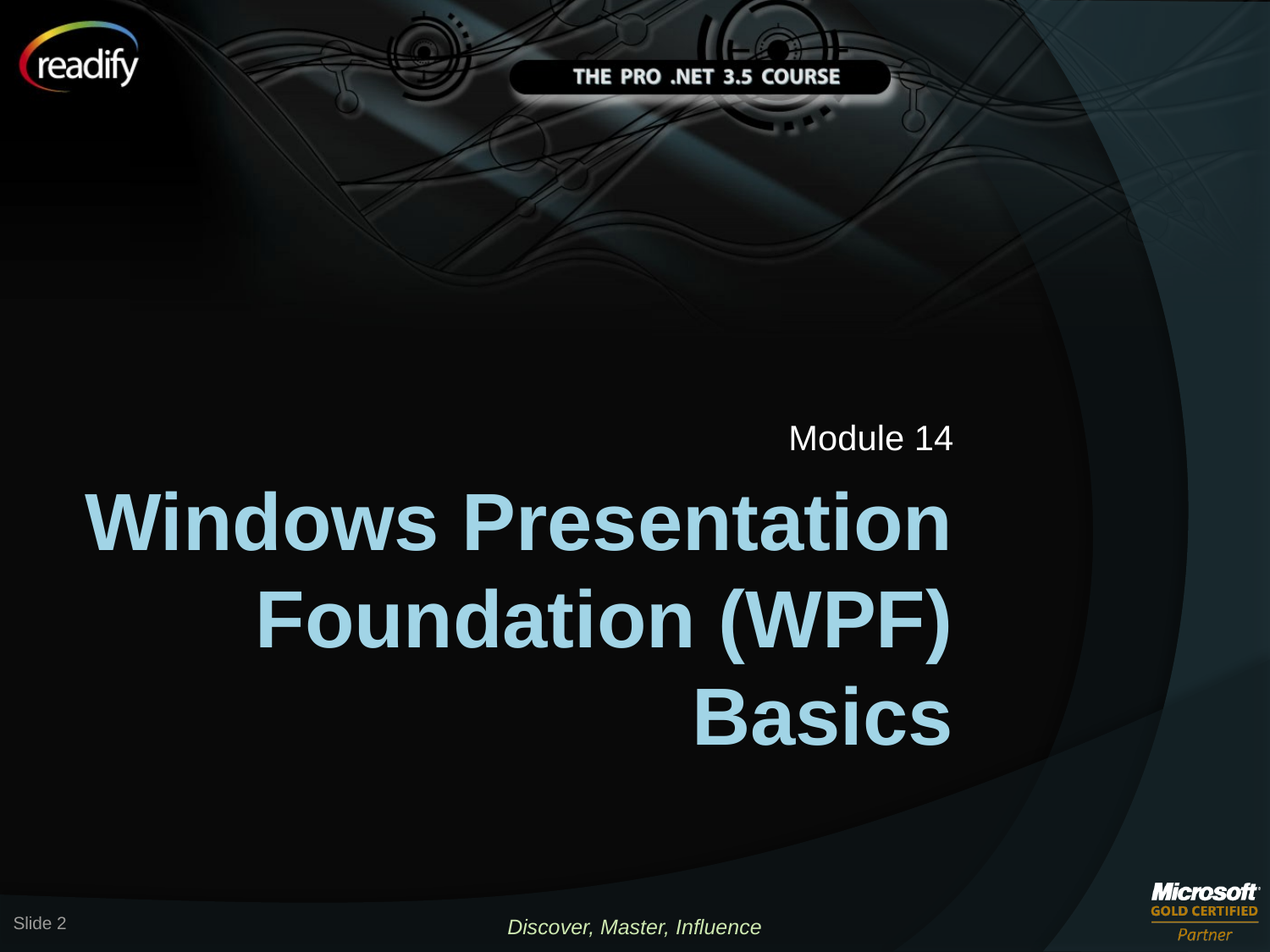

Module 14
# Windows Presentation Foundation (WPF) Basics
Slide 2